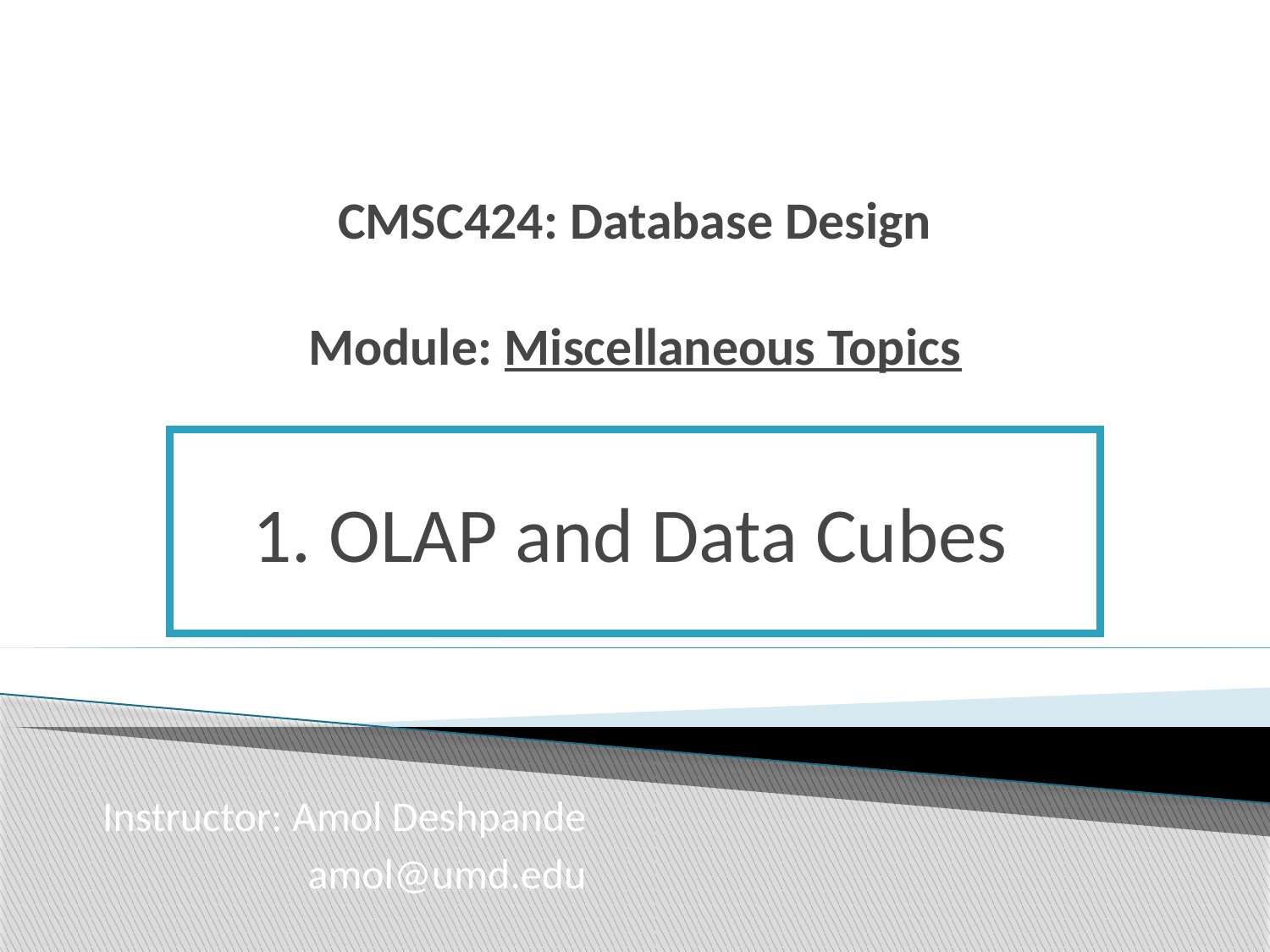

# CMSC424: Database Design Module: Miscellaneous Topics
1. OLAP and Data Cubes
Instructor: Amol Deshpande
                   amol@umd.edu